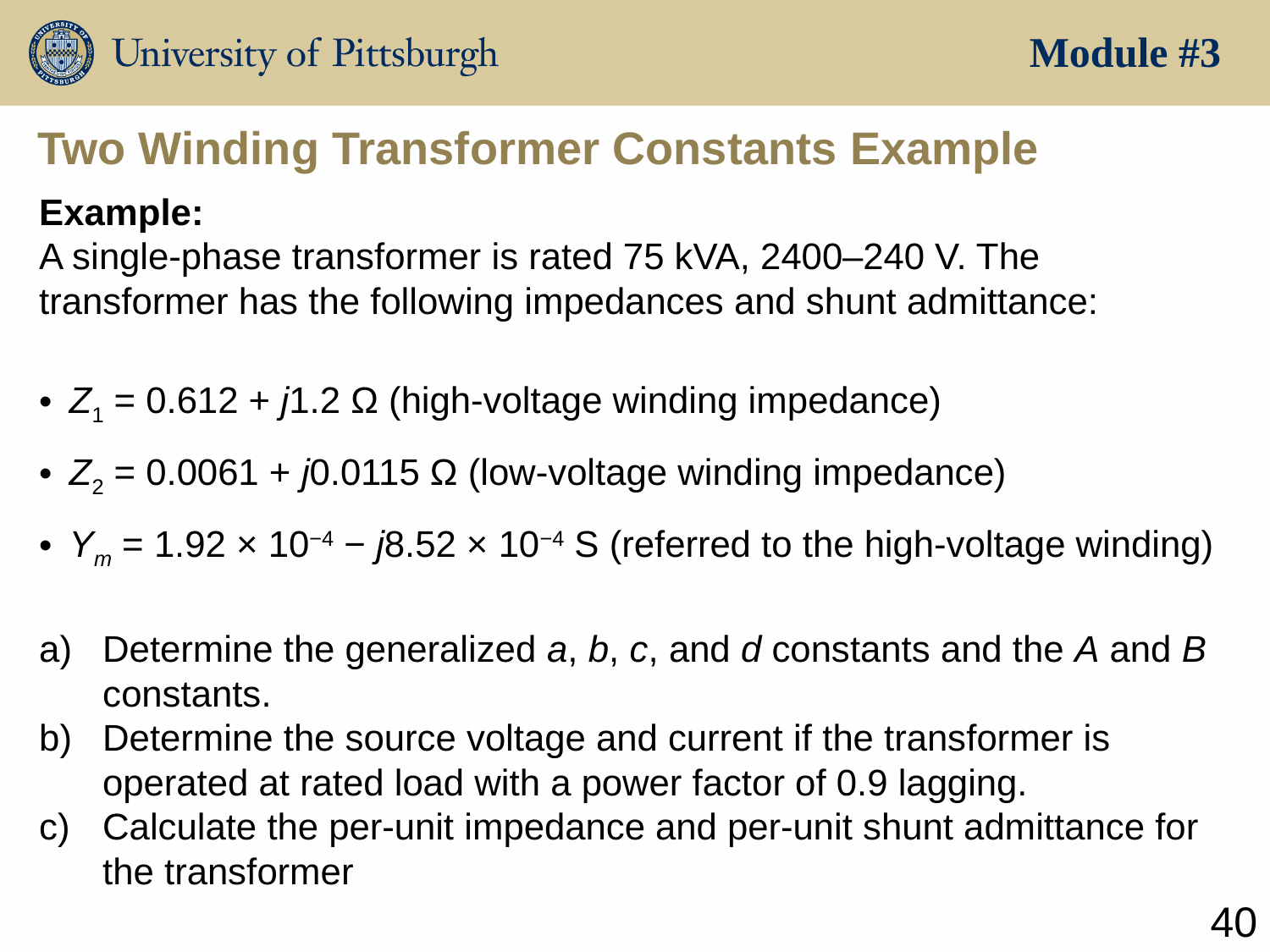

Module #3
# Two Winding Transformer Constants Example
Example:
A single-phase transformer is rated 75 kVA, 2400–240 V. The transformer has the following impedances and shunt admittance:

Z1 = 0.612 + j1.2 Ω (high-voltage winding impedance)
Z2 = 0.0061 + j0.0115 Ω (low-voltage winding impedance)
Ym = 1.92 × 10−4 − j8.52 × 10−4 S (referred to the high-voltage winding)

Determine the generalized a, b, c, and d constants and the A and B constants.
Determine the source voltage and current if the transformer is operated at rated load with a power factor of 0.9 lagging.
Calculate the per-unit impedance and per-unit shunt admittance for the transformer

40